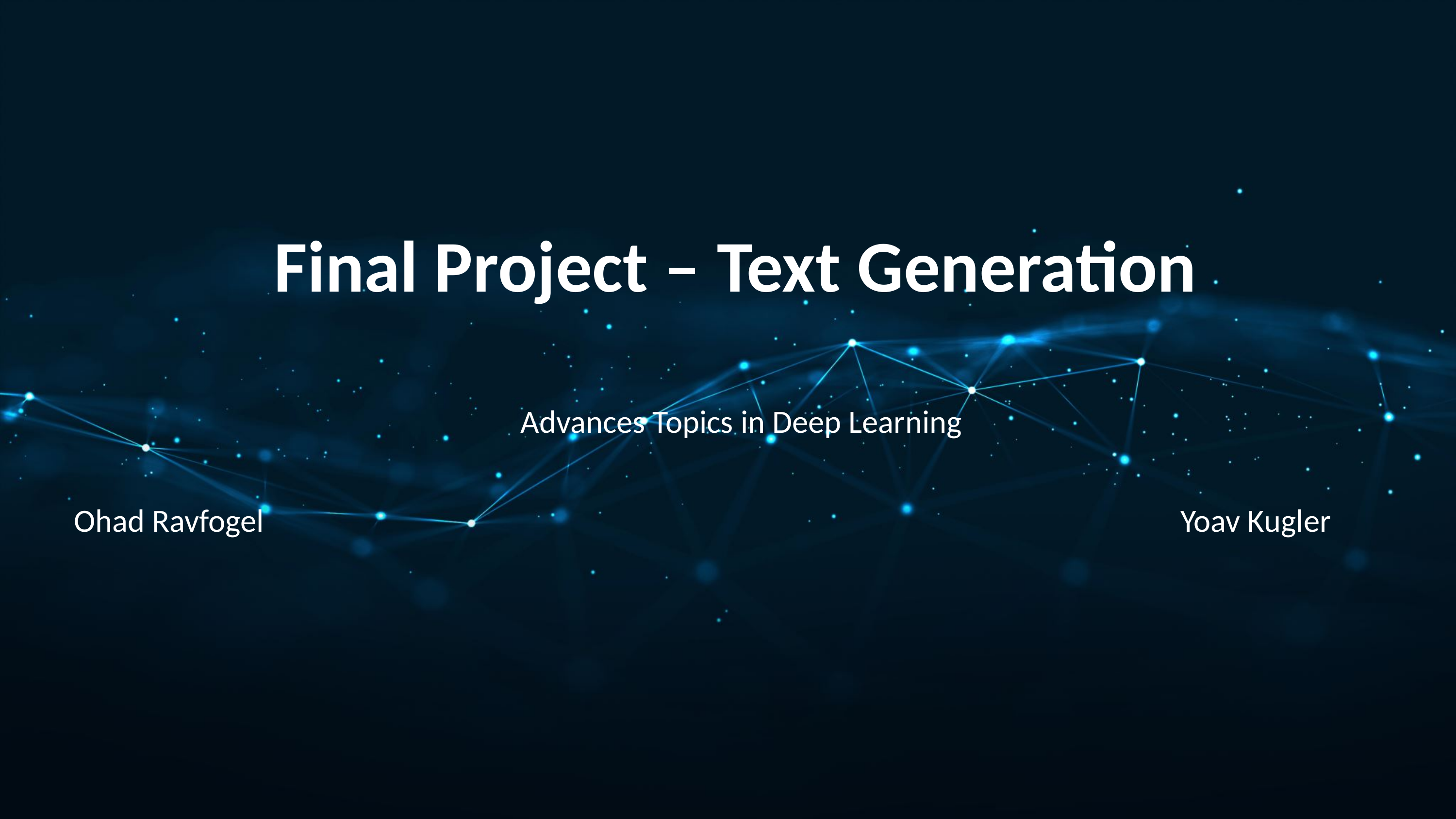

Final Project – Text Generation
Advances Topics in Deep Learning
Ohad Ravfogel 													  Yoav Kugler